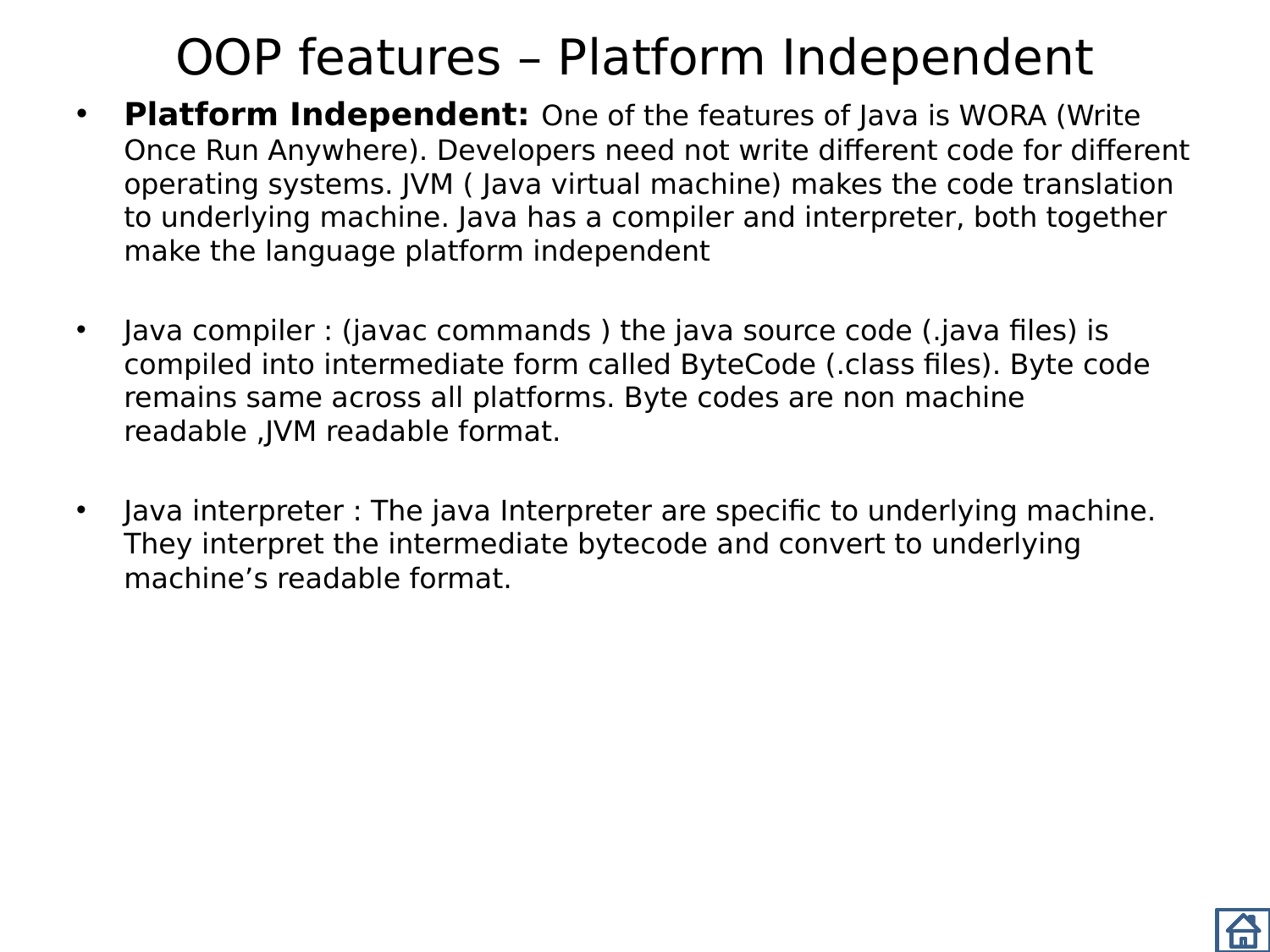

# OOP features – Platform Independent
Platform Independent: One of the features of Java is WORA (Write Once Run Anywhere). Developers need not write different code for different operating systems. JVM ( Java virtual machine) makes the code translation to underlying machine. Java has a compiler and interpreter, both together make the language platform independent

Java compiler : (javac commands ) the java source code (.java files) is compiled into intermediate form called ByteCode (.class files). Byte code remains same across all platforms. Byte codes are non machine readable ,JVM readable format.

Java interpreter : The java Interpreter are specific to underlying machine. They interpret the intermediate bytecode and convert to underlying machine’s readable format.